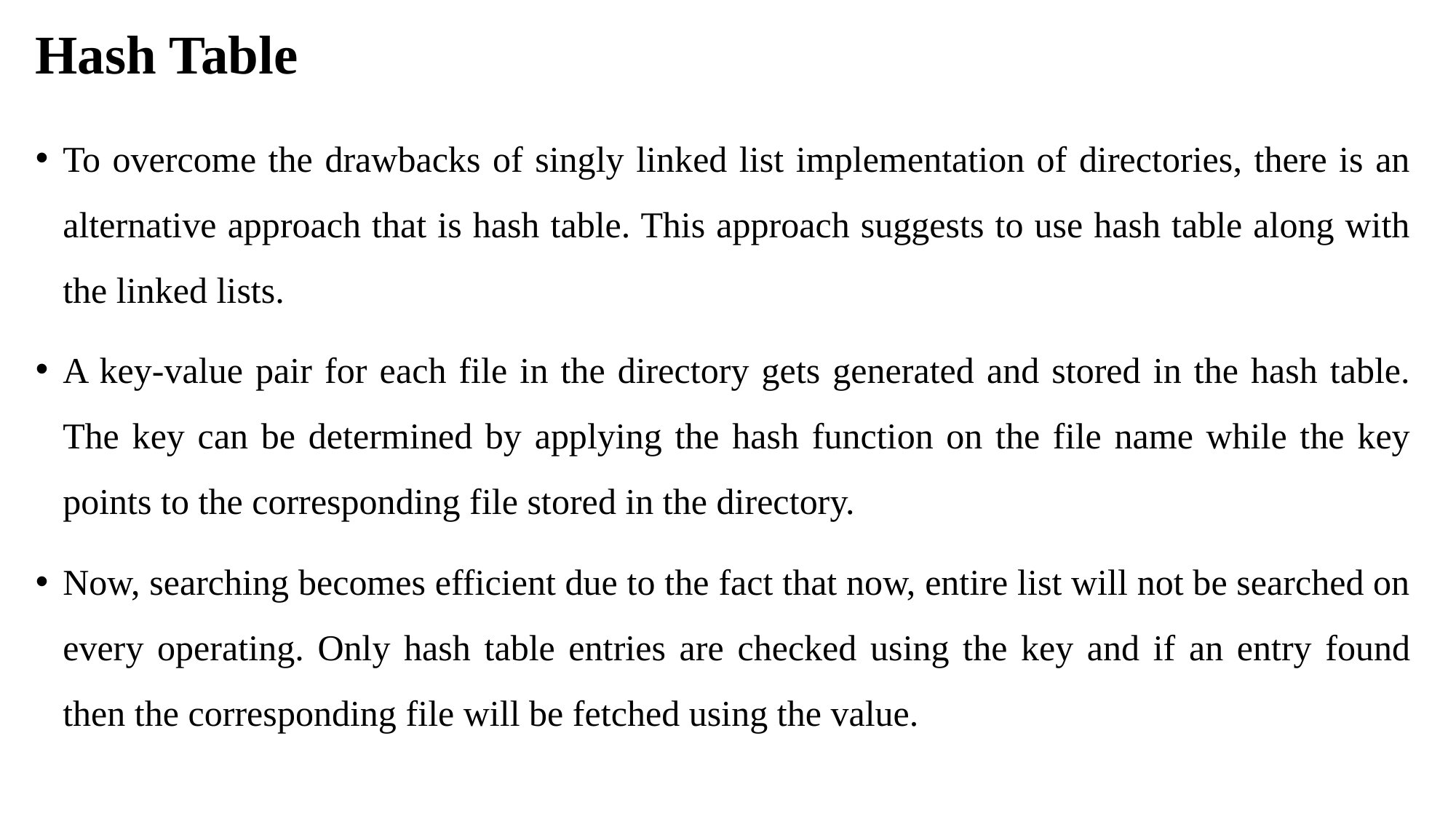

# Hash Table
To overcome the drawbacks of singly linked list implementation of directories, there is an alternative approach that is hash table. This approach suggests to use hash table along with the linked lists.
A key-value pair for each file in the directory gets generated and stored in the hash table. The key can be determined by applying the hash function on the file name while the key points to the corresponding file stored in the directory.
Now, searching becomes efficient due to the fact that now, entire list will not be searched on every operating. Only hash table entries are checked using the key and if an entry found then the corresponding file will be fetched using the value.